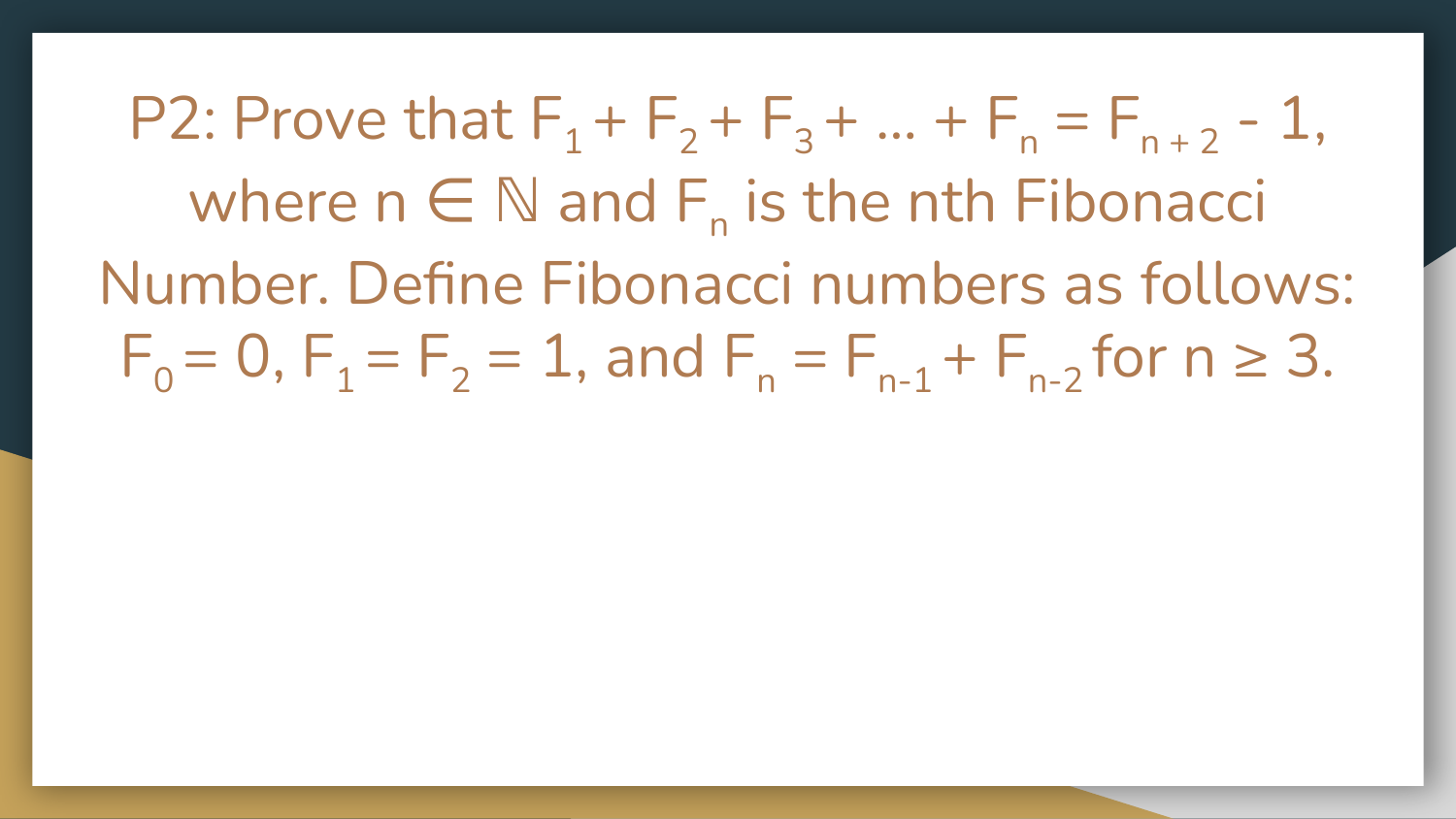

# P2: Prove that F1 + F2 + F3 + … + Fn = Fn + 2 - 1, where n ∈ ℕ and Fn is the nth Fibonacci Number. Define Fibonacci numbers as follows:
F0 = 0, F1 = F2 = 1, and Fn = Fn-1 + Fn-2 for n ≥ 3.